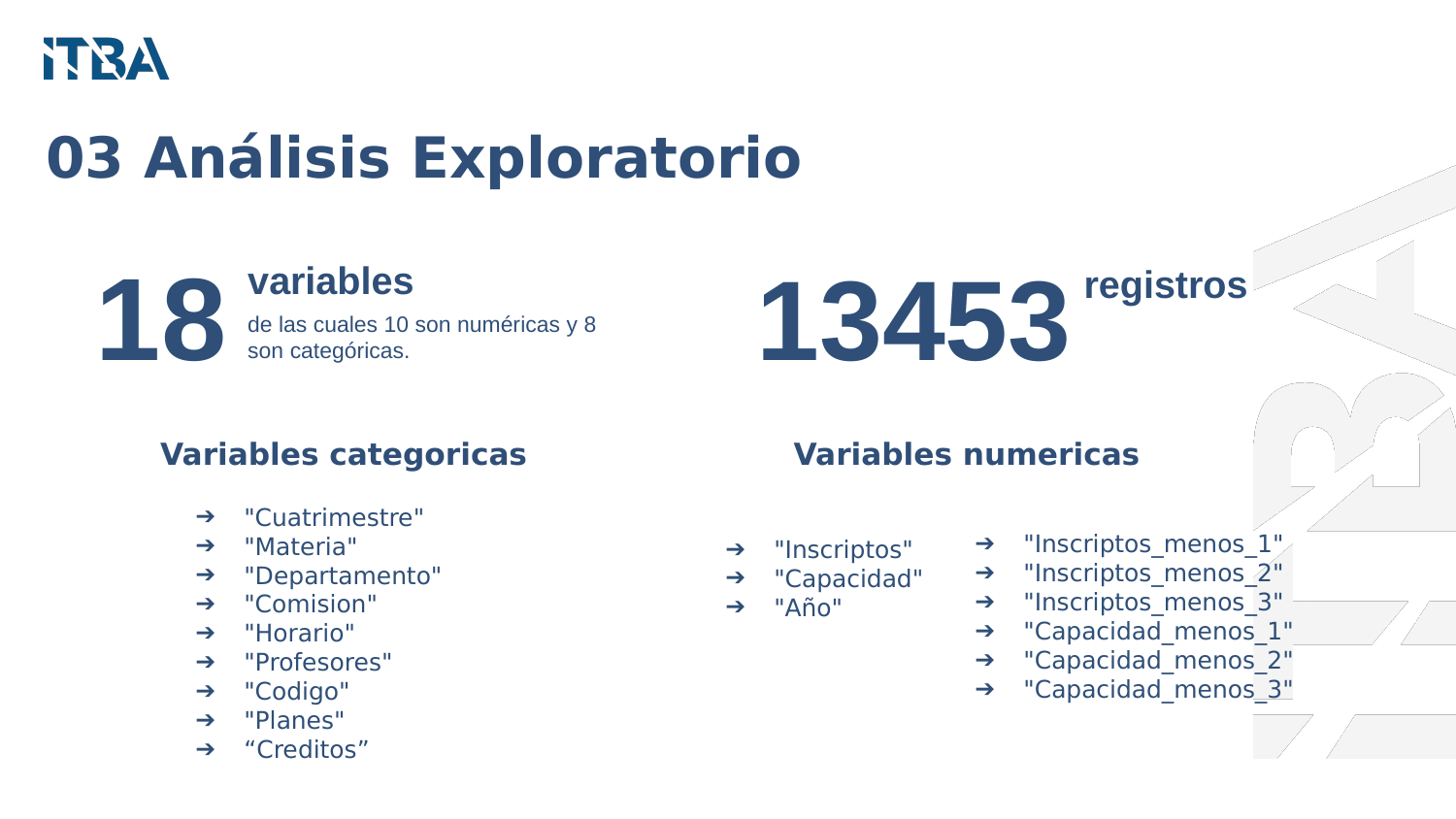

03 Análisis Exploratorio
18
13453
variables
registros
de las cuales 10 son numéricas y 8 son categóricas.
Variables categoricas
Variables numericas

"Cuatrimestre"
"Materia"
"Departamento"
"Comision"
"Horario"
"Profesores"
"Codigo"
"Planes"
“Creditos”

"Inscriptos"
"Capacidad"
"Año"

"Inscriptos_menos_1"
"Inscriptos_menos_2"
"Inscriptos_menos_3"
"Capacidad_menos_1"
"Capacidad_menos_2"
"Capacidad_menos_3"